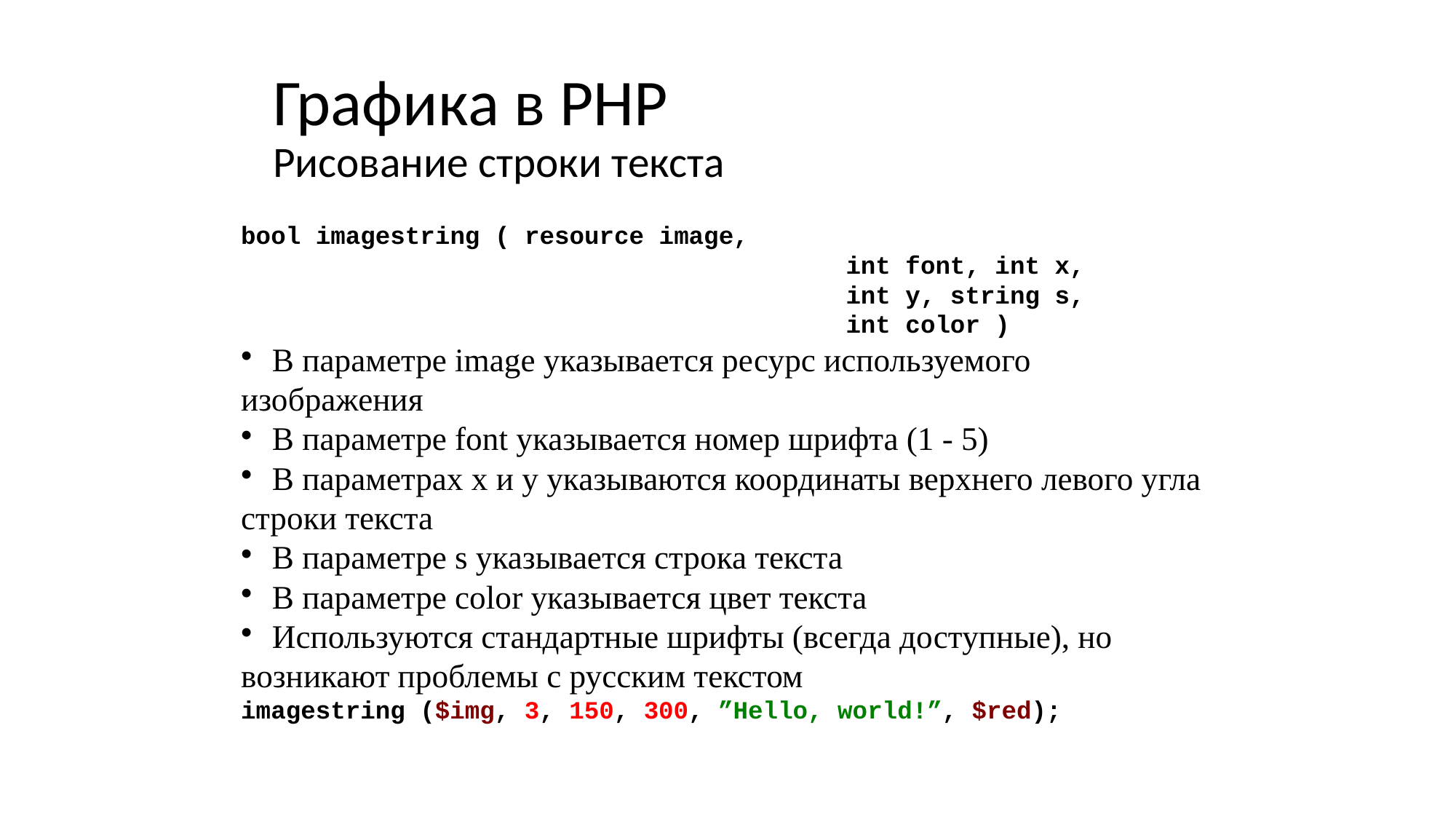

# Графика в PHP Рисование строки текста
bool imagestring ( resource image,
							int font, int x,
							int y, string s,
							int color )
  В параметре image указывается ресурс используемого изображения
  В параметре font указывается номер шрифта (1 - 5)
  В параметрах x и y указываются координаты верхнего левого угла строки текста
  В параметре s указывается строка текста
  В параметре color указывается цвет текста
  Используются стандартные шрифты (всегда доступные), но возникают проблемы с русским текстом
imagestring ($img, 3, 150, 300, ”Hello, world!”, $red);